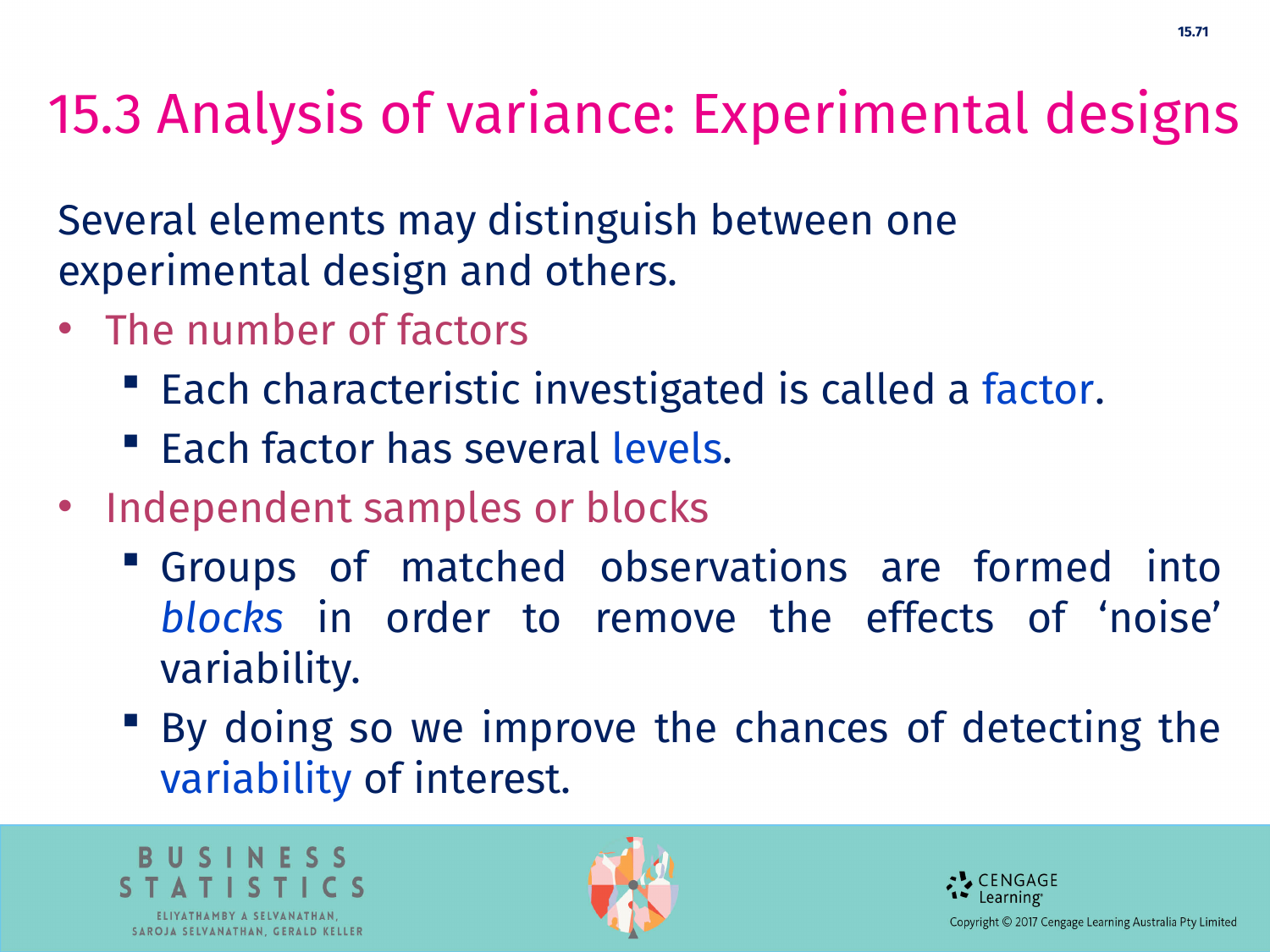

15.71
# 15.3 Analysis of variance: Experimental designs
Several elements may distinguish between one experimental design and others.
The number of factors
Each characteristic investigated is called a factor.
Each factor has several levels.
Independent samples or blocks
Groups of matched observations are formed into blocks in order to remove the effects of ‘noise’ variability.
By doing so we improve the chances of detecting the variability of interest.